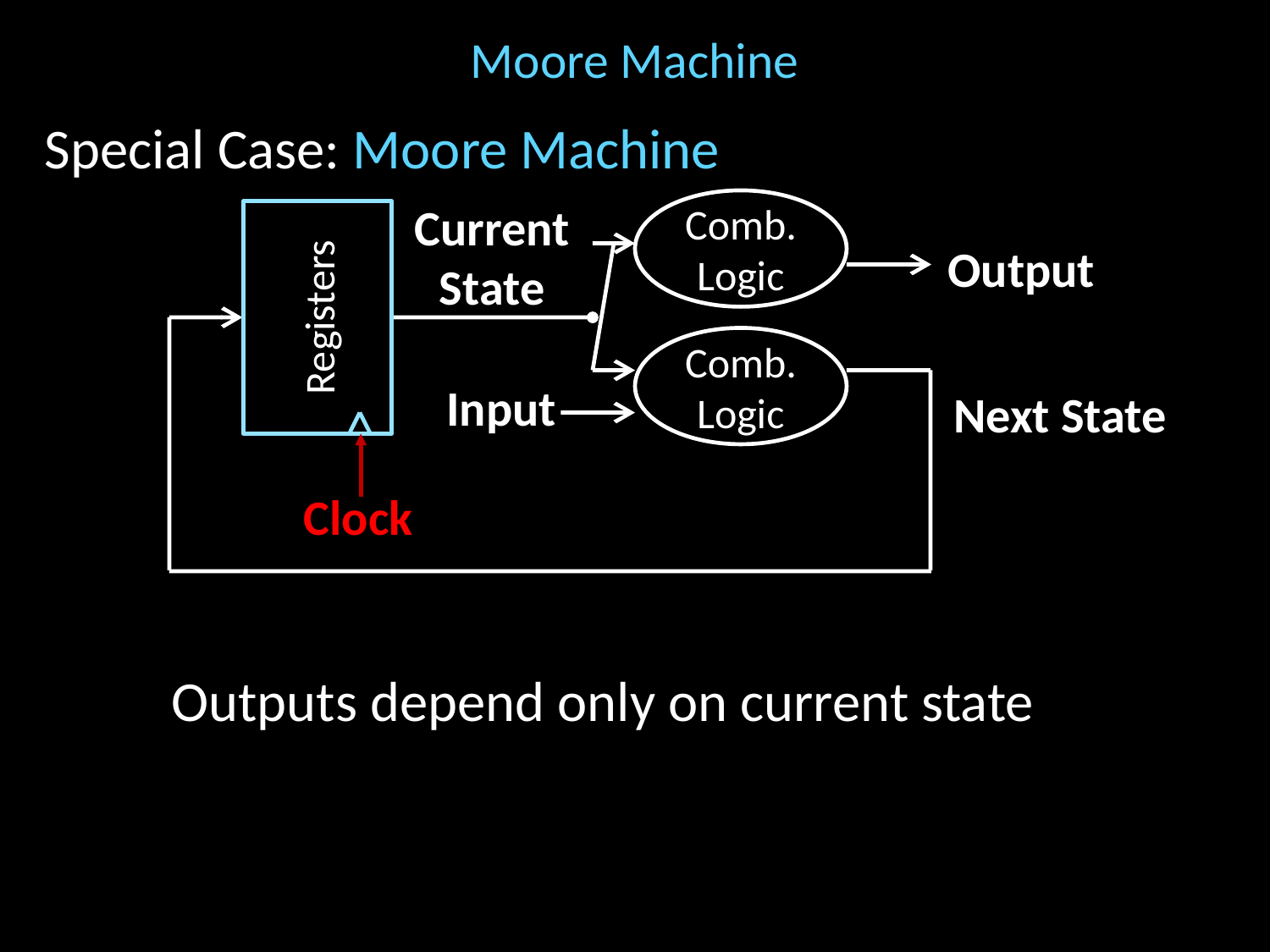

# Moore Machine
Special Case: Moore Machine

	Outputs depend only on current state
Current State
Comb.
Logic
Registers
Output

Comb.
Logic
Input

Next State

Clock